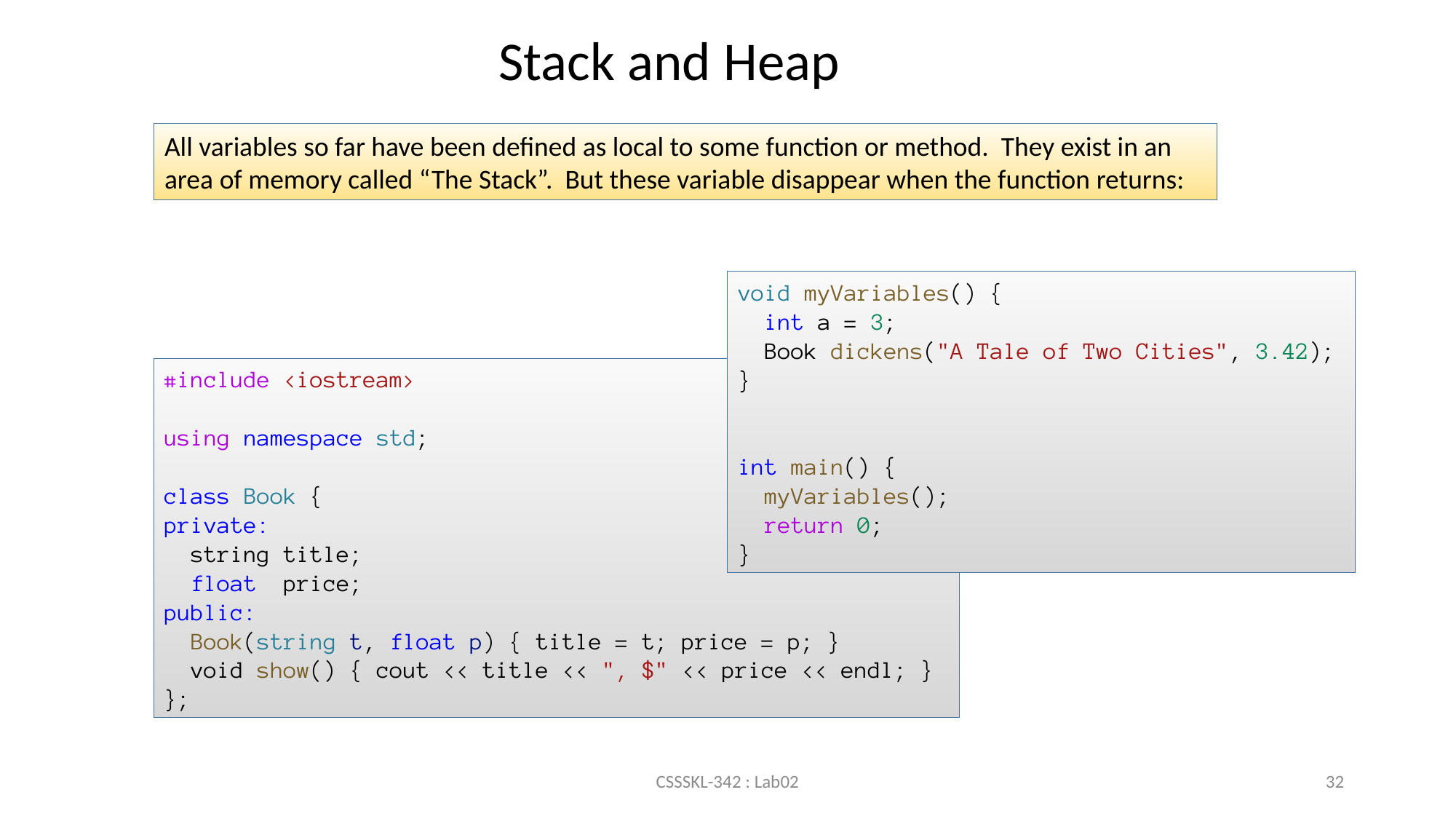

Stack and Heap
All variables so far have been defined as local to some function or method.  They exist in an area of memory called “The Stack”.  But these variable disappear when the function returns:
void myVariables() {
  int a = 3;
  Book dickens("A Tale of Two Cities", 3.42);
}
int main() {
  myVariables();
  return 0;
}
#include <iostream>
using namespace std;
class Book {
private:
  string title;
  float  price;
public:
  Book(string t, float p) { title = t; price = p; }
  void show() { cout << title << ", $" << price << endl; }
};
CSSSKL-342 : Lab02
32